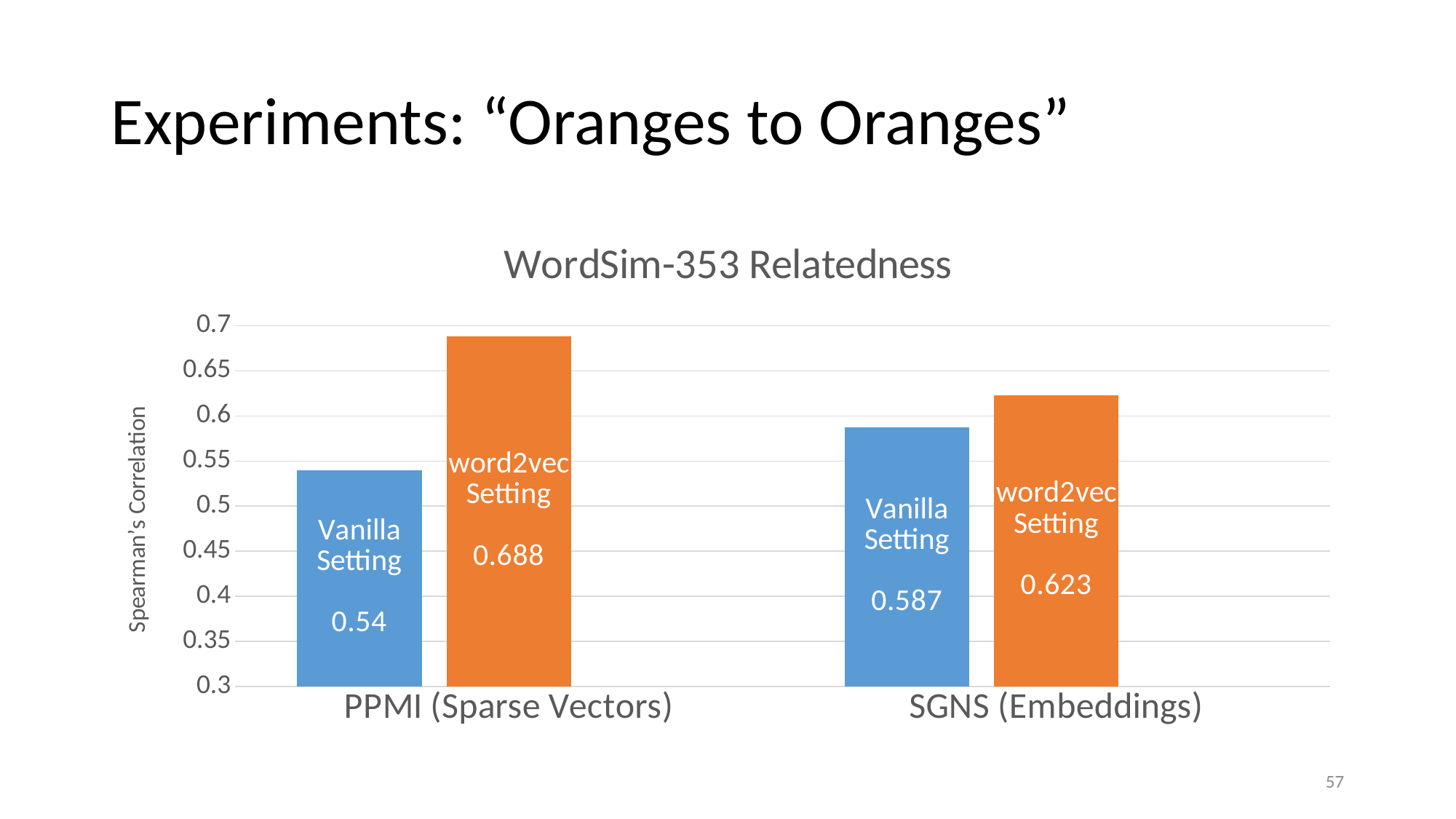

# Experiments: Prior Art
Experiments: “Apples to Apples”
Experiments: “Oranges to Oranges”

[unsupported chart]

57